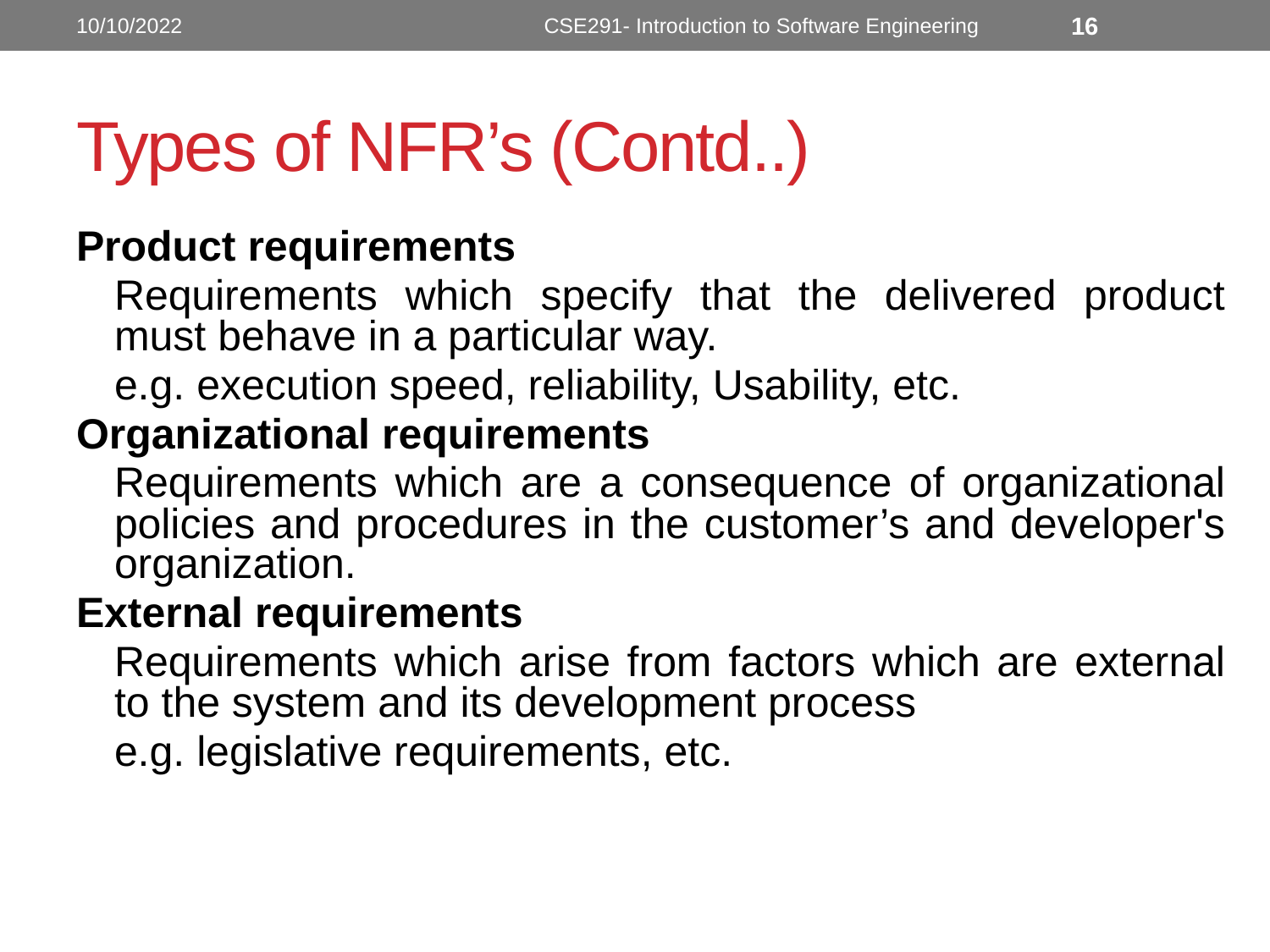

10/10/2022
CSE291- Introduction to Software Engineering
16
# Types of NFR’s (Contd..)
Product requirements
Requirements which specify that the delivered product must behave in a particular way.
e.g. execution speed, reliability, Usability, etc.
Organizational requirements
Requirements which are a consequence of organizational policies and procedures in the customer’s and developer's organization.
External requirements
Requirements which arise from factors which are external to the system and its development process
e.g. legislative requirements, etc.